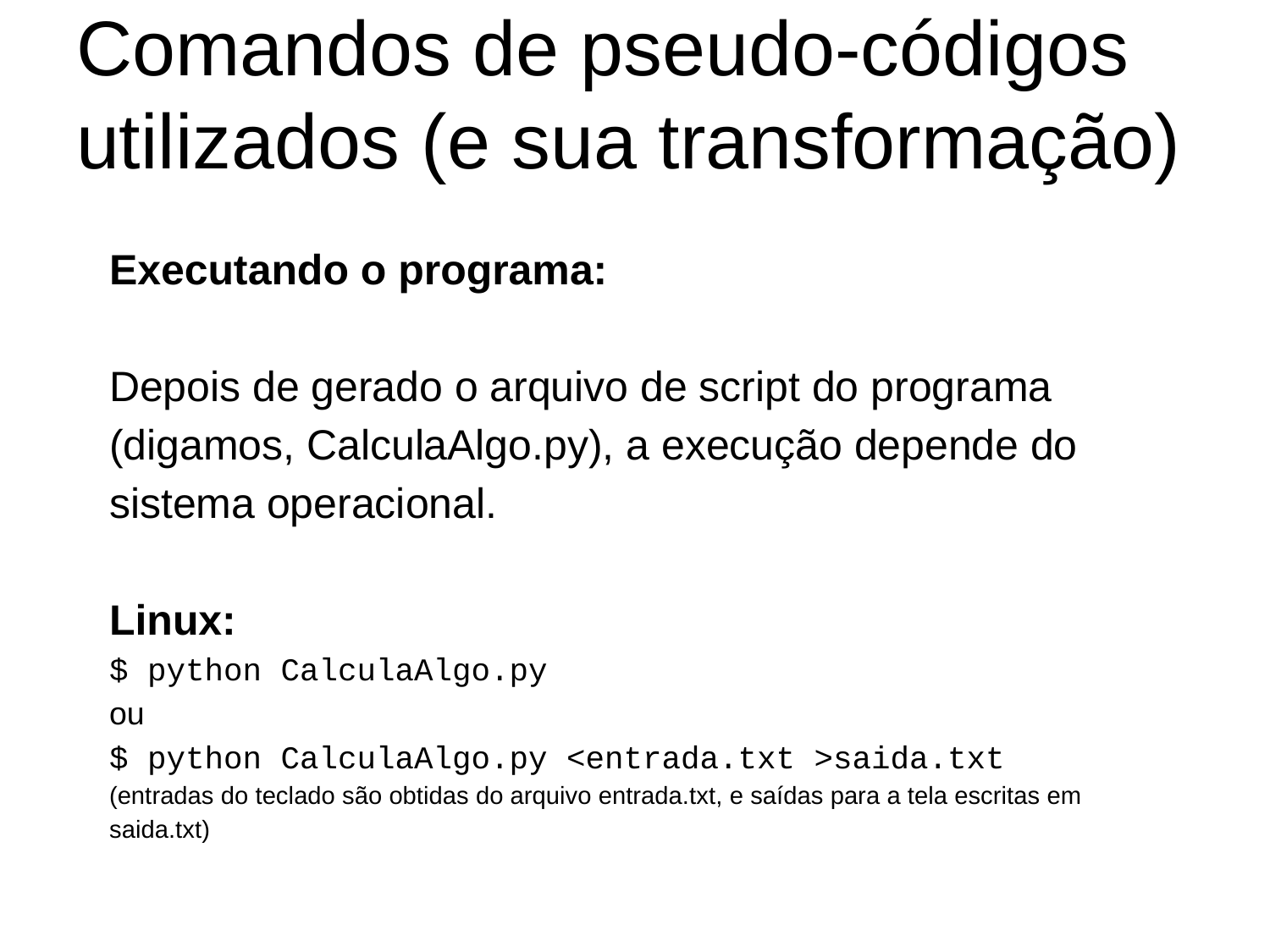

# Comandos de pseudo-códigos utilizados (e sua transformação)
Executando o programa:

Depois de gerado o arquivo de script do programa (digamos, CalculaAlgo.py), a execução depende do sistema operacional.

Linux:
$ python CalculaAlgo.py
ou
$ python CalculaAlgo.py <entrada.txt >saida.txt
(entradas do teclado são obtidas do arquivo entrada.txt, e saídas para a tela escritas em saida.txt)